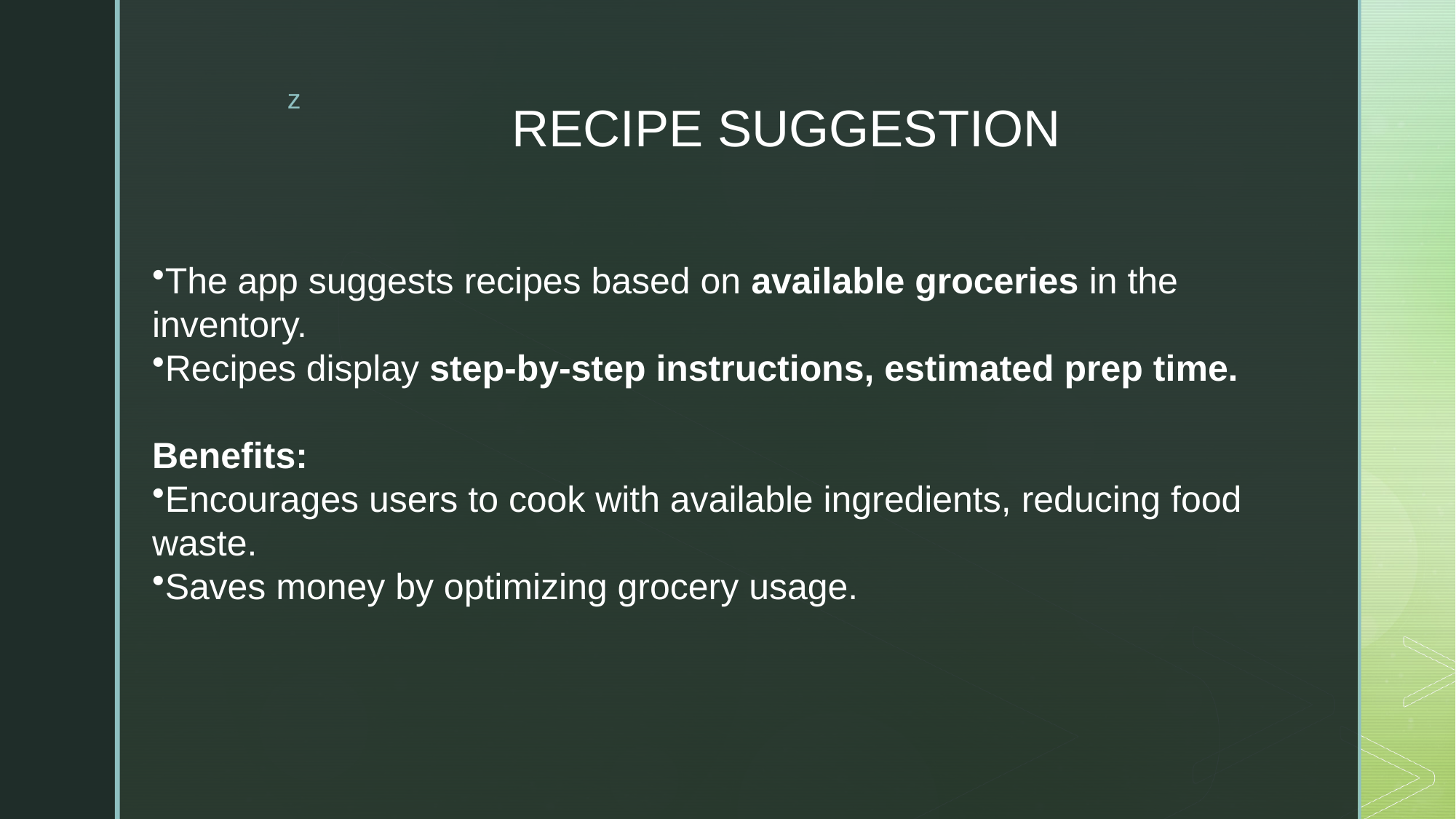

# RECIPE SUGGESTION

The app suggests recipes based on available groceries in the inventory.
Recipes display step-by-step instructions, estimated prep time.

Benefits:
Encourages users to cook with available ingredients, reducing food waste.
Saves money by optimizing grocery usage.